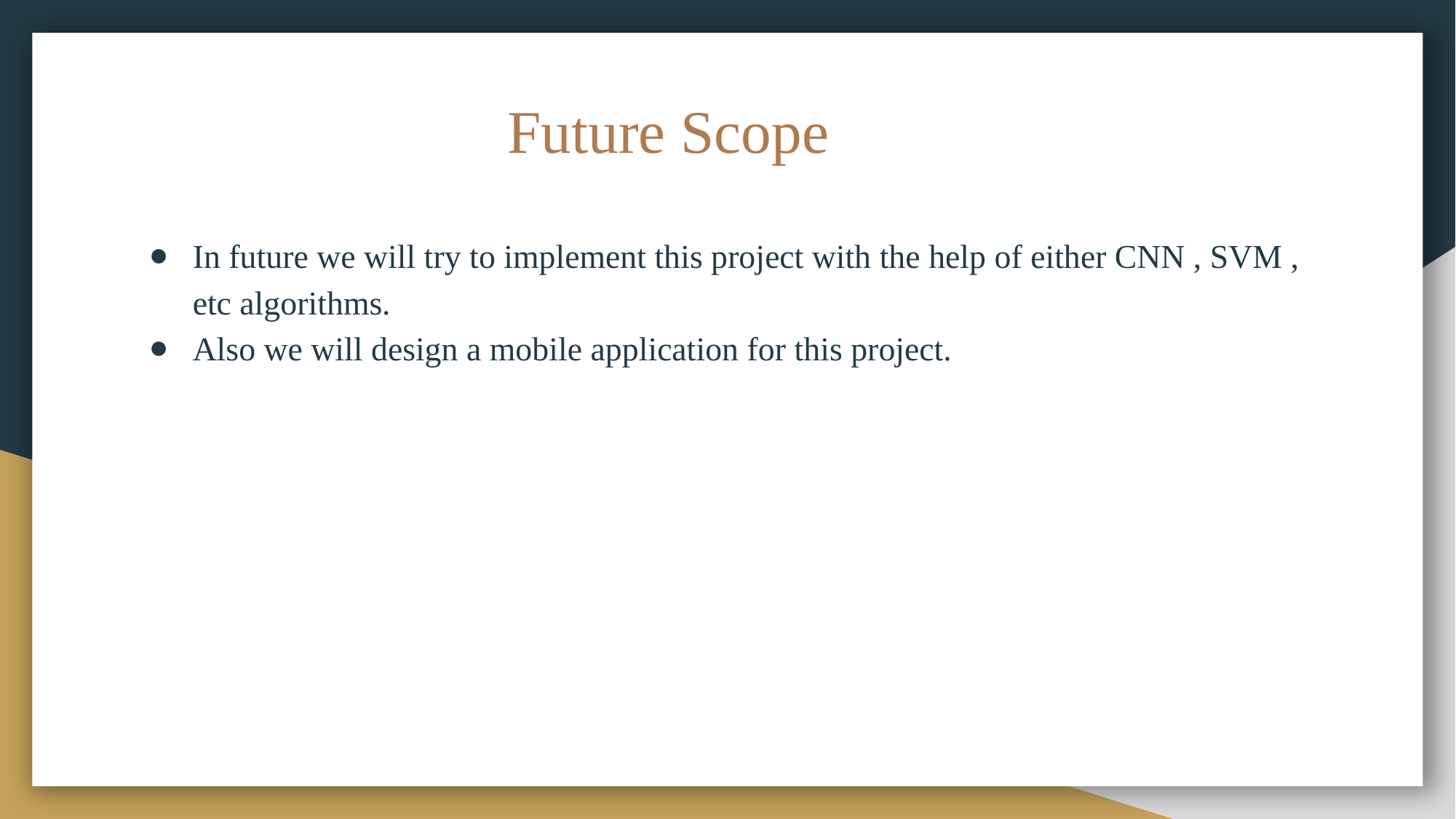

# Future Scope

In future we will try to implement this project with the help of either CNN , SVM , etc algorithms.
Also we will design a mobile application for this project.